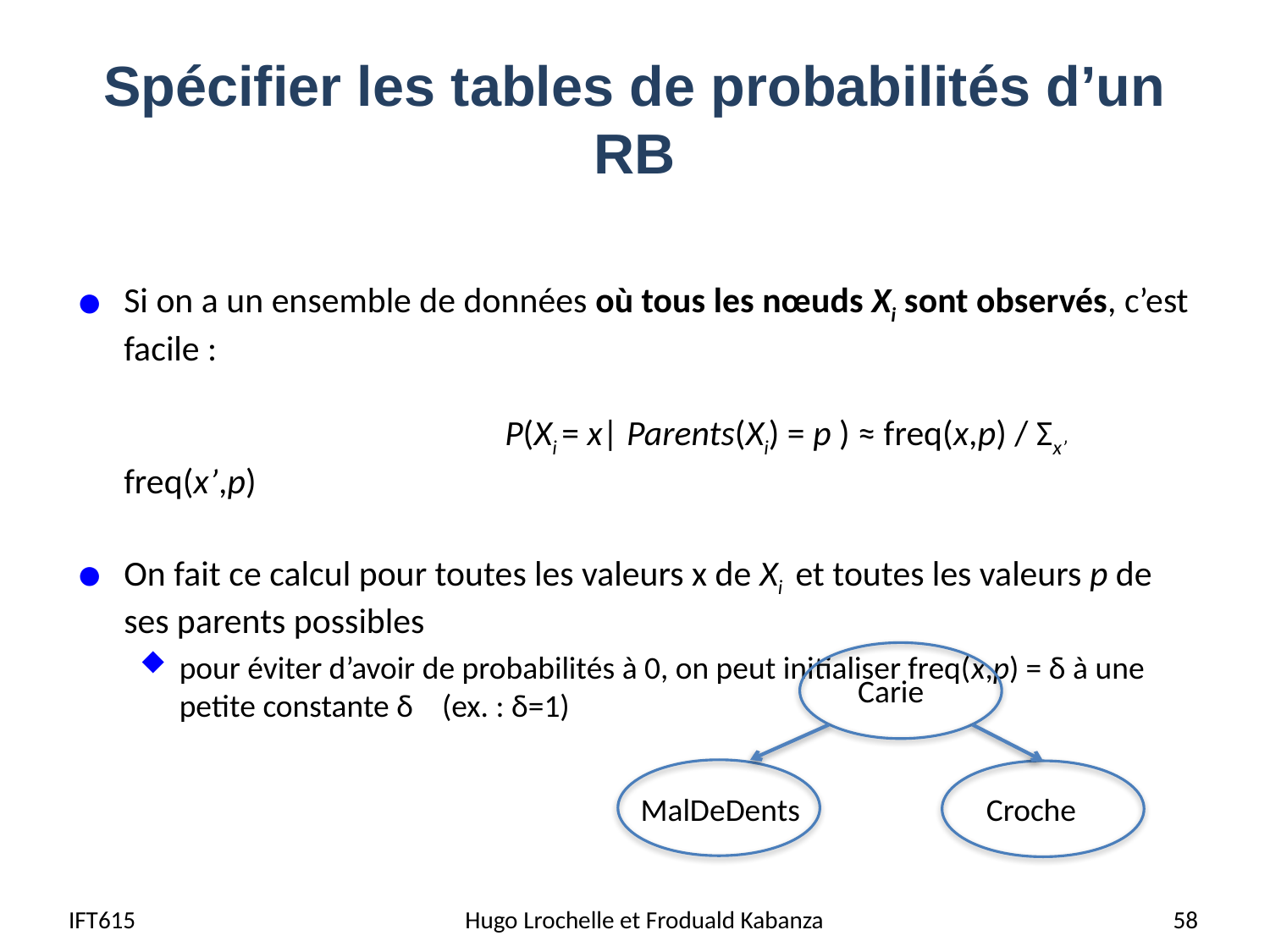

# Spécifier les tables de probabilités d’un RB

Si on a un ensemble de données où tous les nœuds Xi sont observés, c’est facile :
			P(Xi = x| Parents(Xi) = p ) ≈ freq(x,p) / Σx’ freq(x’,p)
On fait ce calcul pour toutes les valeurs x de Xi  et toutes les valeurs p de ses parents possibles
pour éviter d’avoir de probabilités à 0, on peut initialiser freq(x,p) = δ à une petite constante δ    (ex. : δ=1)

Carie

MalDeDents
Croche
IFT615
 Hugo Lrochelle et Froduald Kabanza
58